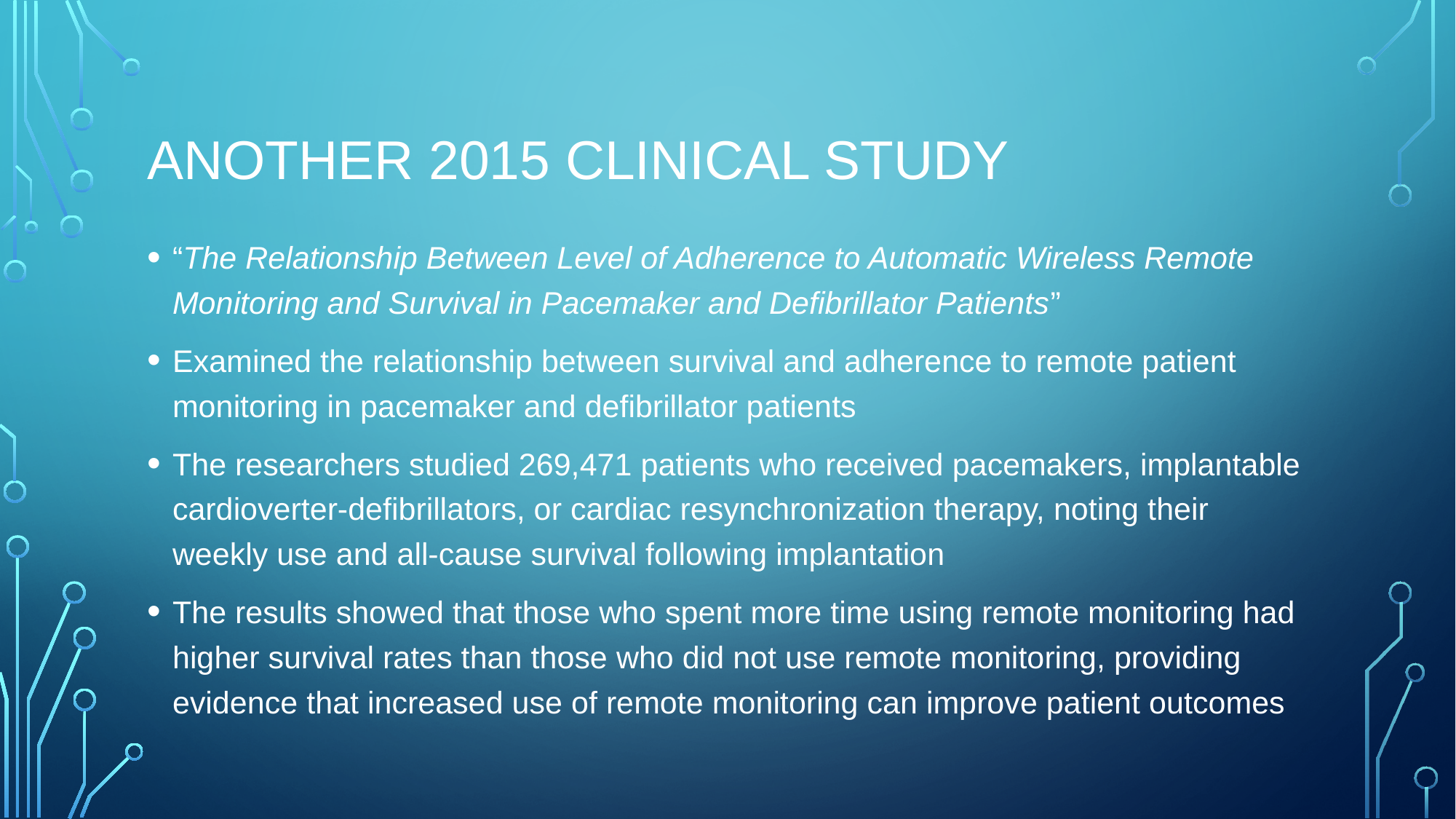

# Another 2015 Clinical Study
“The Relationship Between Level of Adherence to Automatic Wireless Remote Monitoring and Survival in Pacemaker and Defibrillator Patients”
Examined the relationship between survival and adherence to remote patient monitoring in pacemaker and defibrillator patients
The researchers studied 269,471 patients who received pacemakers, implantable cardioverter-defibrillators, or cardiac resynchronization therapy, noting their weekly use and all-cause survival following implantation
The results showed that those who spent more time using remote monitoring had higher survival rates than those who did not use remote monitoring, providing evidence that increased use of remote monitoring can improve patient outcomes